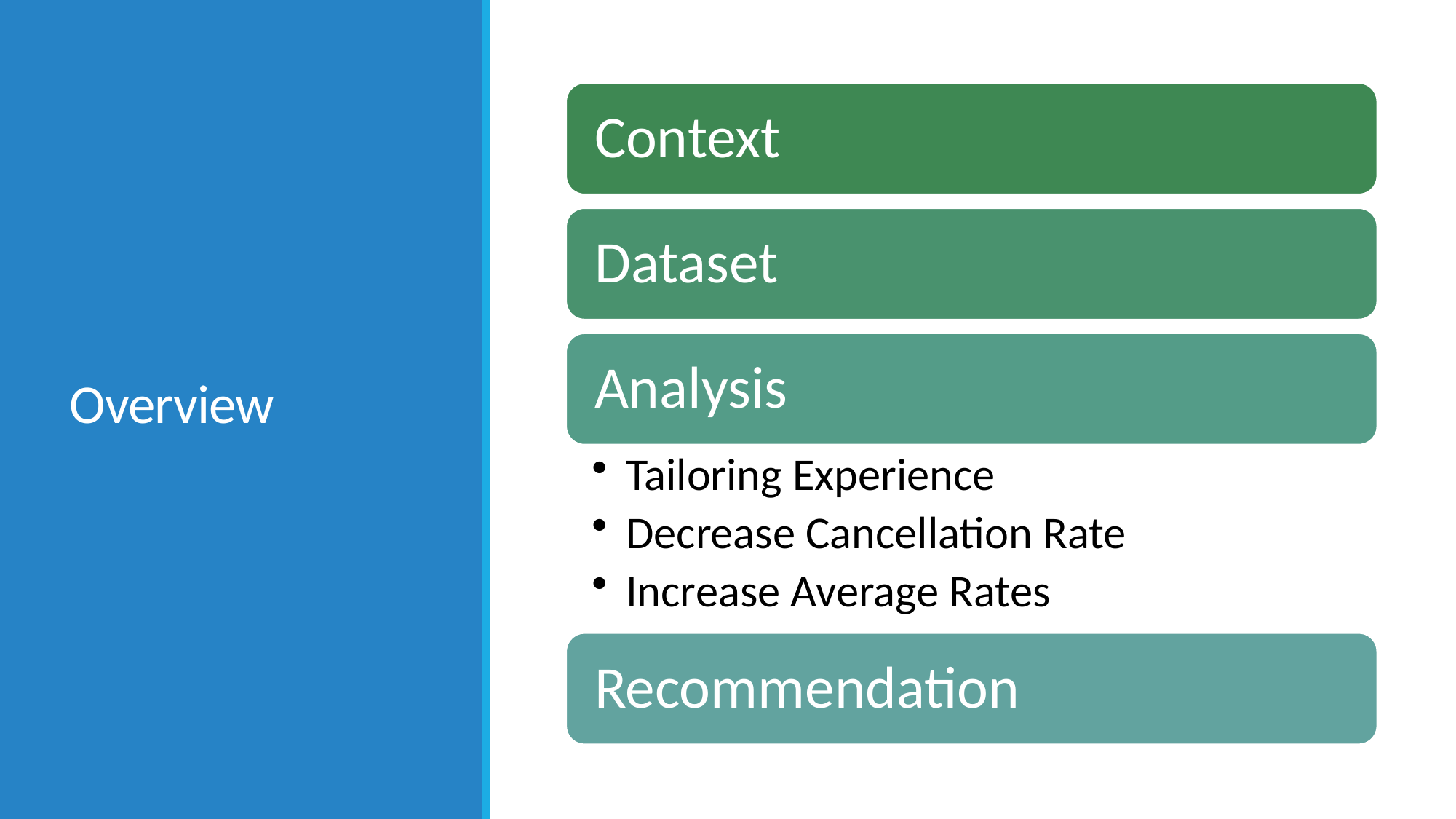

# Overview
Context
Dataset
Analysis
Tailoring Experience
Decrease Cancellation Rate
Increase Average Rates
Recommendation